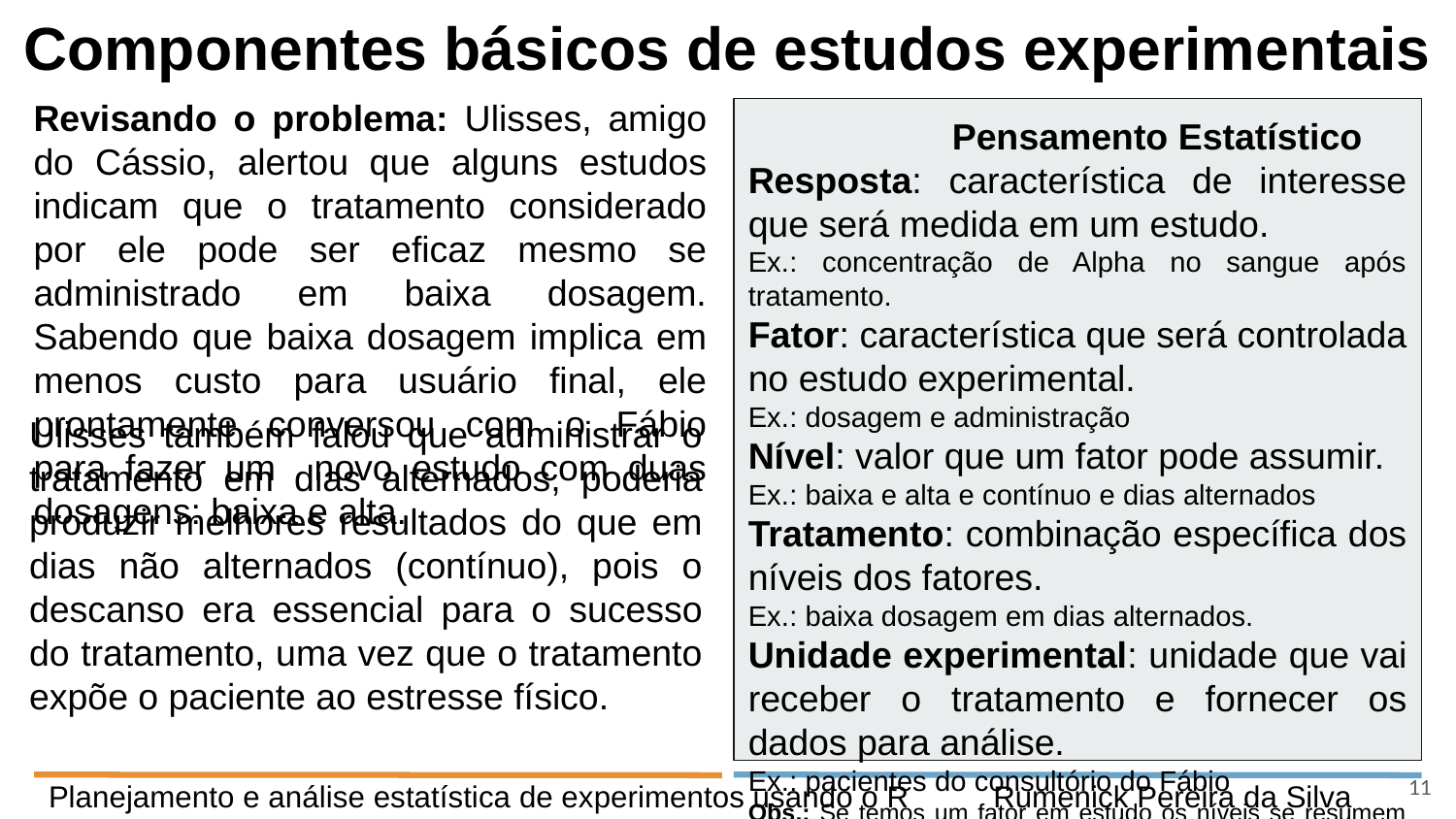

Componentes básicos de estudos experimentais
Revisando o problema: Ulisses, amigo do Cássio, alertou que alguns estudos indicam que o tratamento considerado por ele pode ser eficaz mesmo se administrado em baixa dosagem. Sabendo que baixa dosagem implica em menos custo para usuário final, ele prontamente conversou com o Fábio para fazer um  novo estudo com duas dosagens: baixa e alta.
                    Pensamento Estatístico
Resposta: característica de interesse que será medida em um estudo.
Ex.: concentração de Alpha no sangue após tratamento.
Fator: característica que será controlada no estudo experimental.
Ex.: dosagem e administração
Nível: valor que um fator pode assumir.
Ex.: baixa e alta e contínuo e dias alternados
Tratamento: combinação específica dos níveis dos fatores.
Ex.: baixa dosagem em dias alternados.
Unidade experimental: unidade que vai receber o tratamento e fornecer os dados para análise.
Ex.: pacientes do consultório do Fábio
Obs.: Se temos um fator em estudo os níveis se resumem aos tratamentos.

Ulisses também falou que administrar o tratamento em dias alternados, poderia produzir melhores resultados do que em dias não alternados (contínuo), pois o descanso era essencial para o sucesso do tratamento, uma vez que o tratamento expõe o paciente ao estresse físico.
11
Planejamento e análise estatística de experimentos usando o R          Rumenick Pereira da Silva          e-mail:  rumenickps@gmail.com